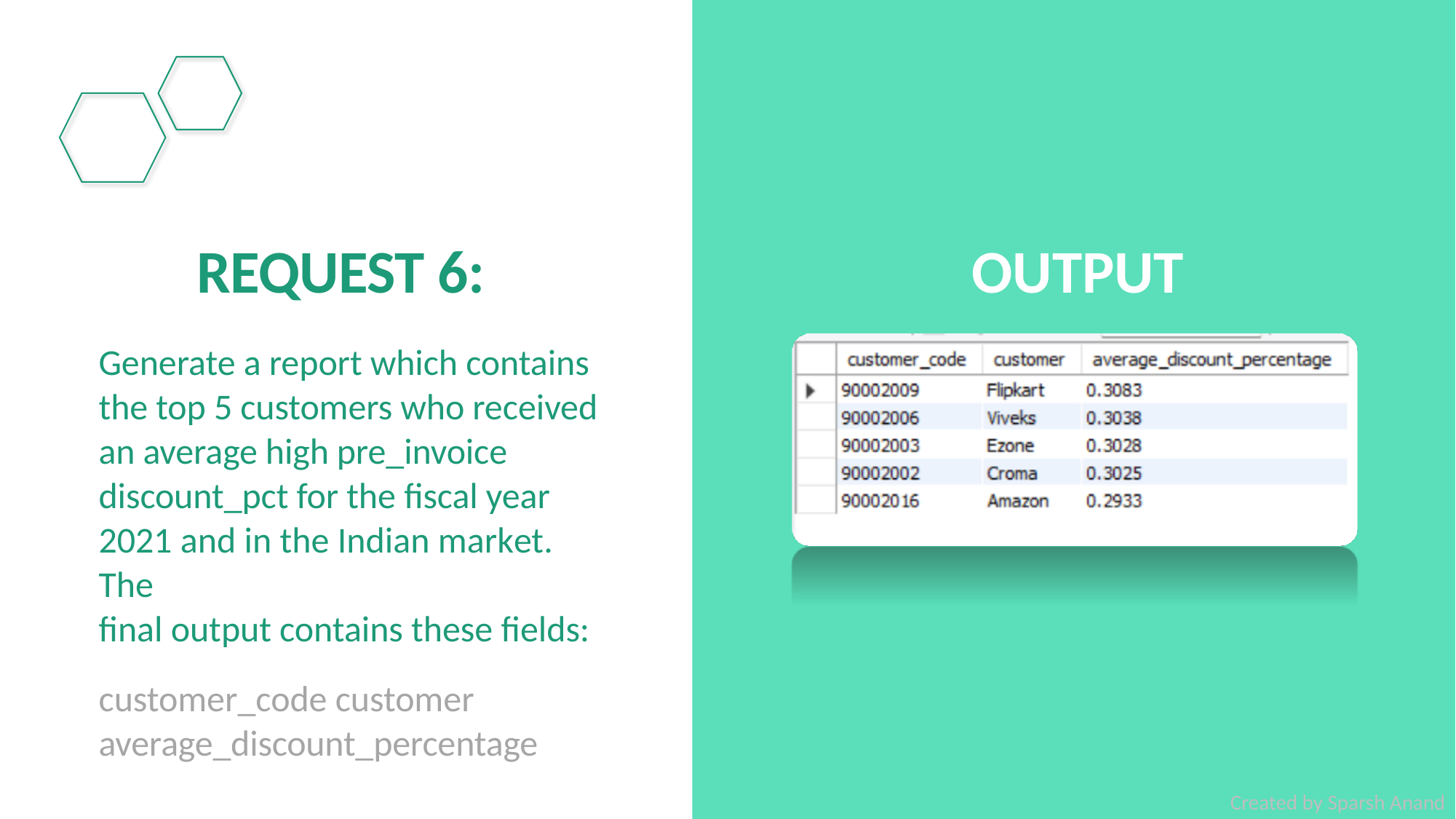

REQUEST 6:
Generate a report which contains
the top 5 customers who received
an average high pre_invoice
discount_pct for the fiscal year
2021 and in the Indian market. The
final output contains these fields:
customer_code customer
average_discount_percentage
OUTPUT

Created by Sparsh Anand